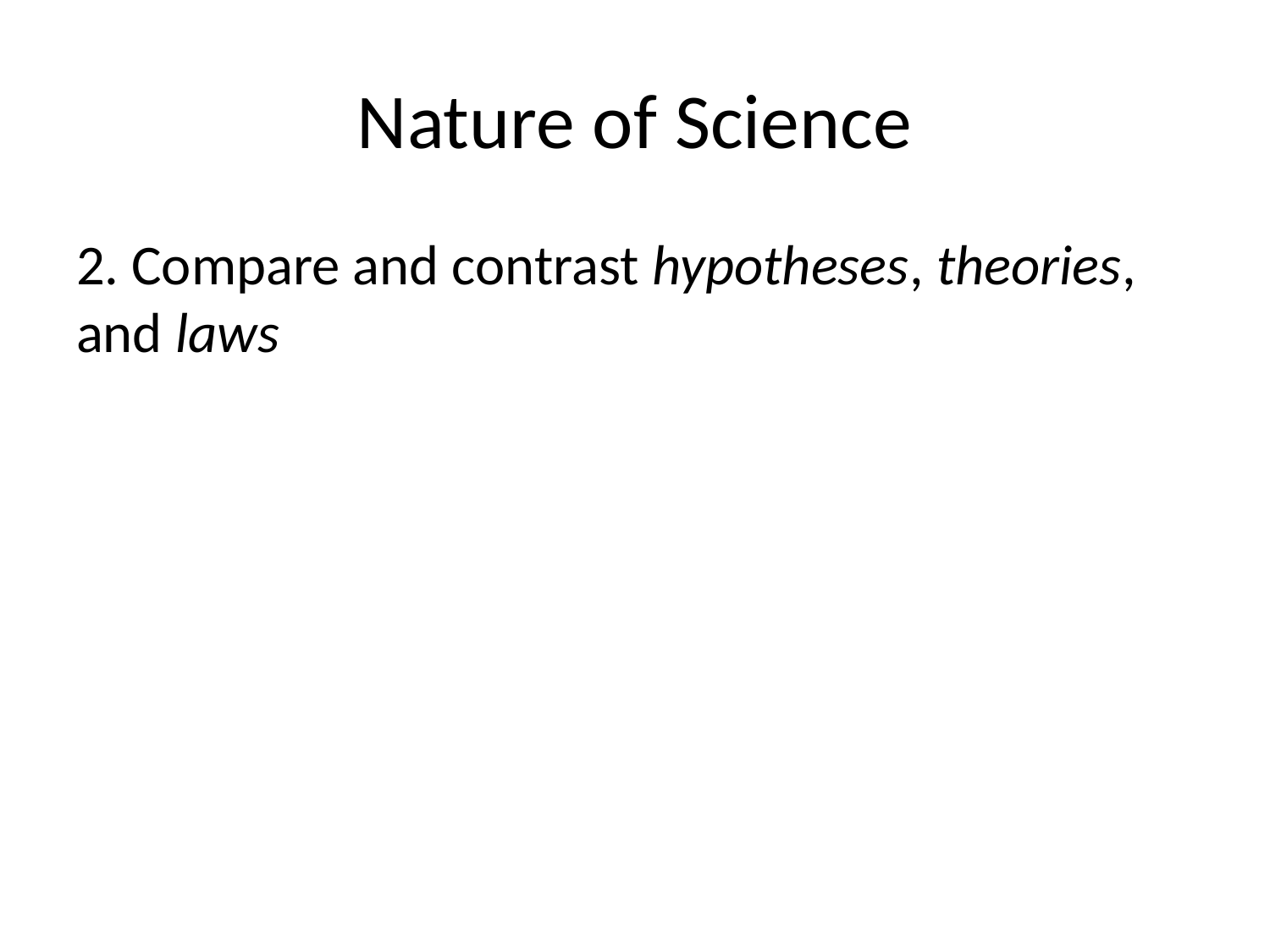

# Nature of Science
2. Compare and contrast hypotheses, theories, and laws